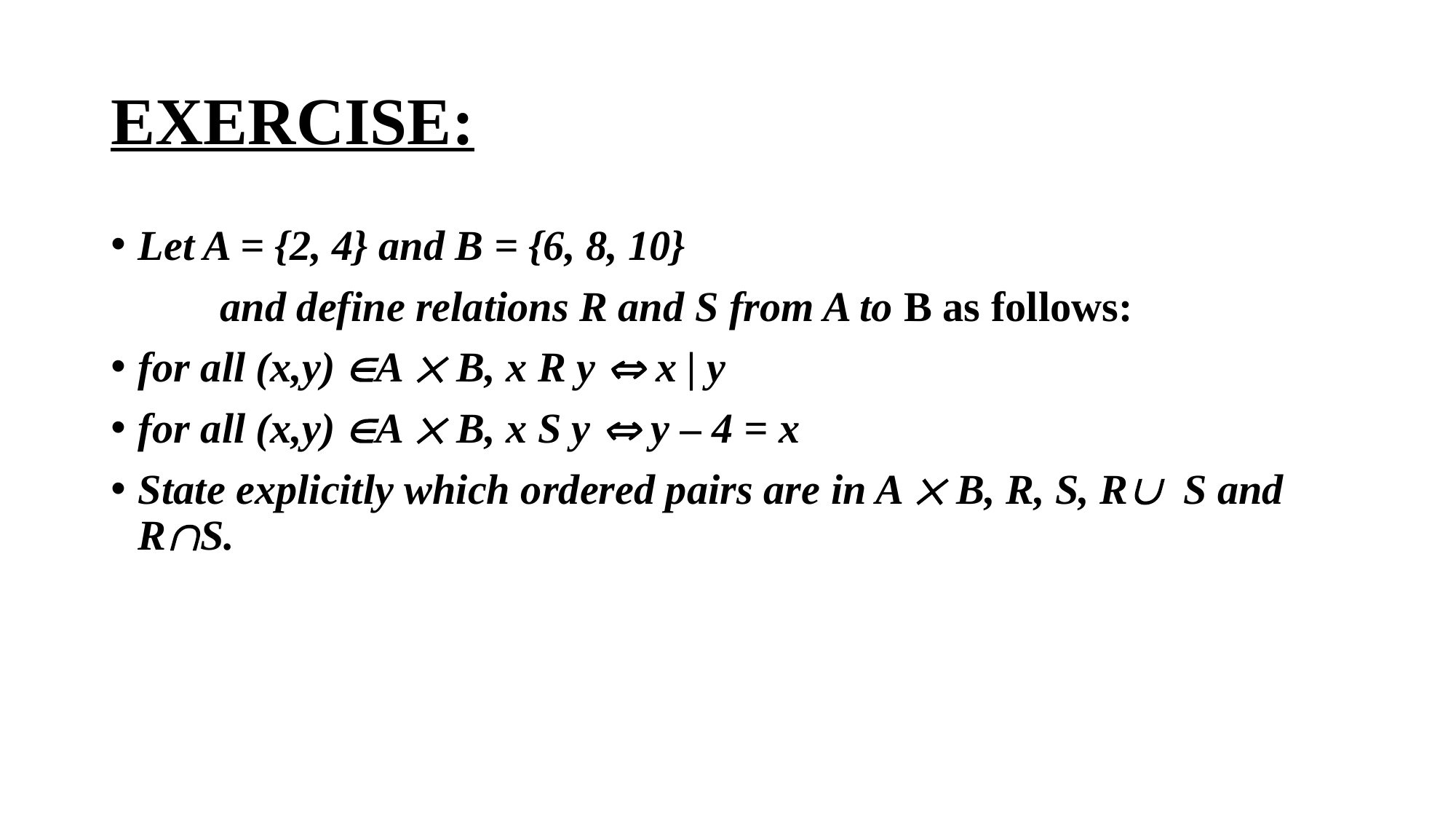

# EXERCISE:
Let A = {2, 4} and B = {6, 8, 10}
	and define relations R and S from A to B as follows:
for all (x,y) ∈A × B, x R y ⇔ x | y
for all (x,y) ∈A × B, x S y ⇔ y – 4 = x
State explicitly which ordered pairs are in A × B, R, S, R∪ S and R∩S.